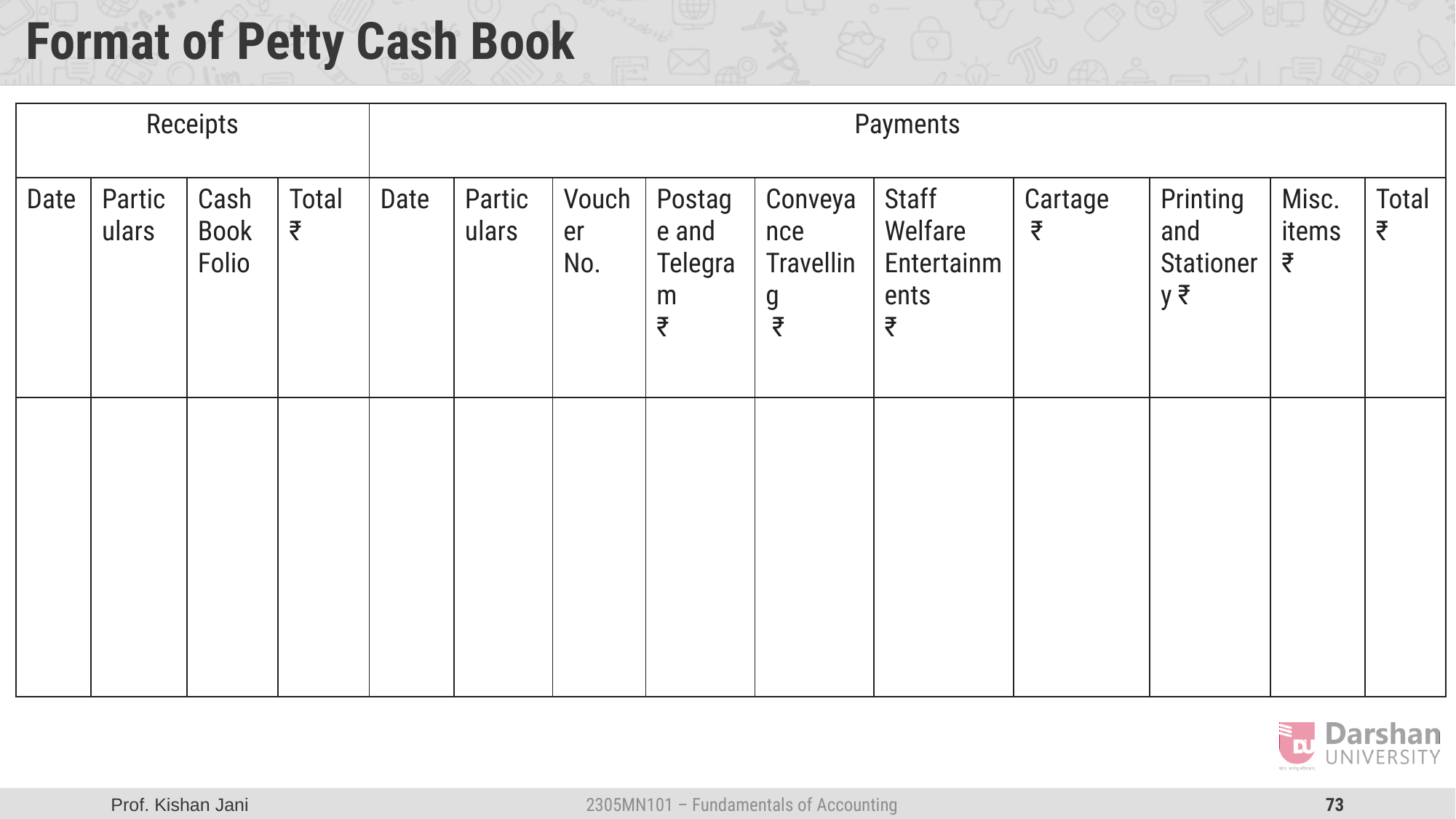

# Format of Petty Cash Book
| Receipts |  |  |  | Payments |  |  |  |  |  |  |  |  |  |
| --- | --- | --- | --- | --- | --- | --- | --- | --- | --- | --- | --- | --- | --- |
| Date | Particulars | Cash Book Folio | Total ₹ | Date | Particulars | Voucher No. | Postage and Telegram ₹ | Conveyance Travelling ₹ | Staff Welfare Entertainments ₹ | Cartage ₹ | Printing and Stationery ₹ | Misc. items ₹ | Total ₹ |
|  |  |  |  |  |  |  |  |  |  |  |  |  |  |